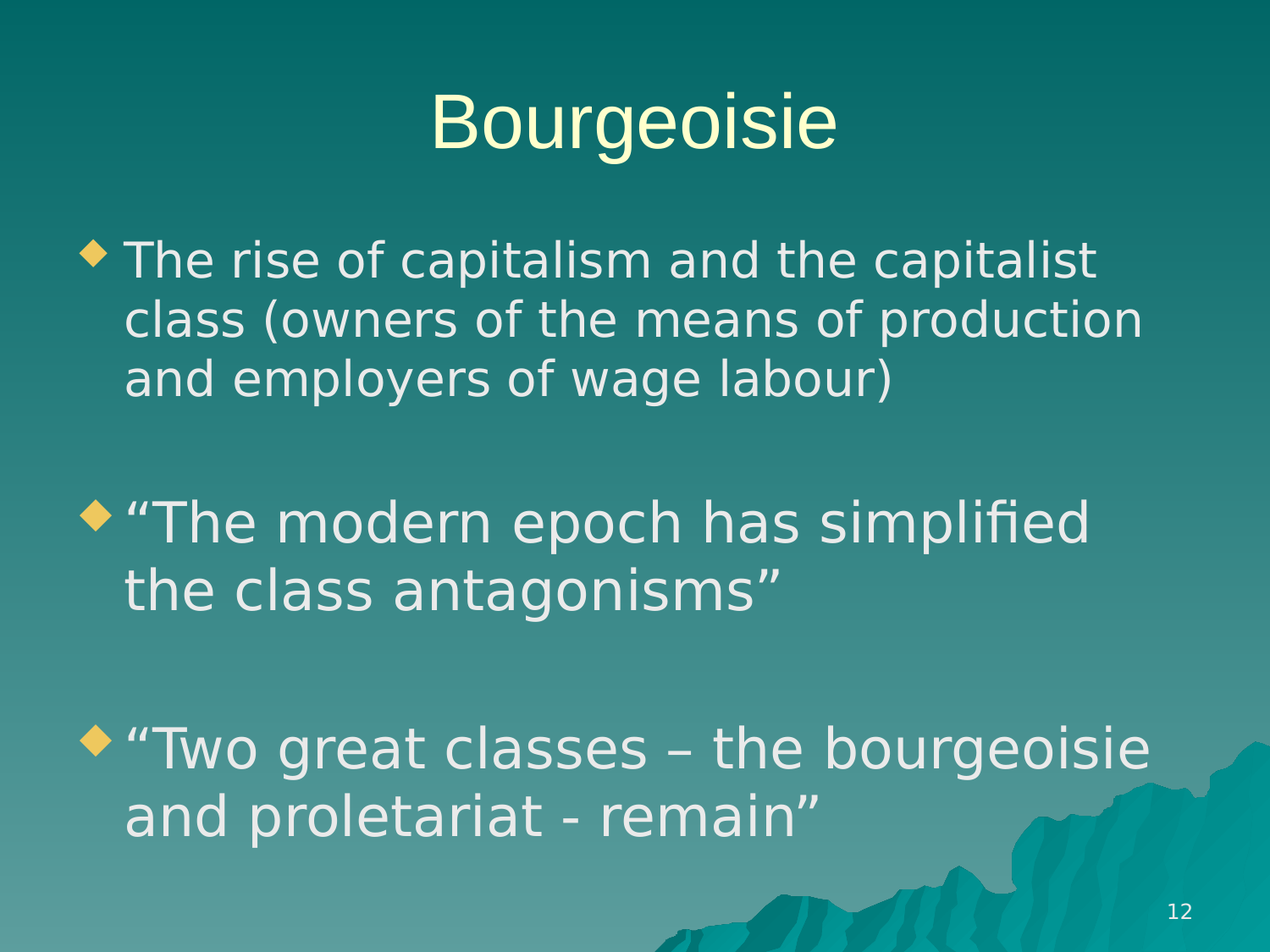

# Bourgeoisie
The rise of capitalism and the capitalist class (owners of the means of production and employers of wage labour)

“The modern epoch has simplified the class antagonisms”

“Two great classes – the bourgeoisie and proletariat - remain”
12